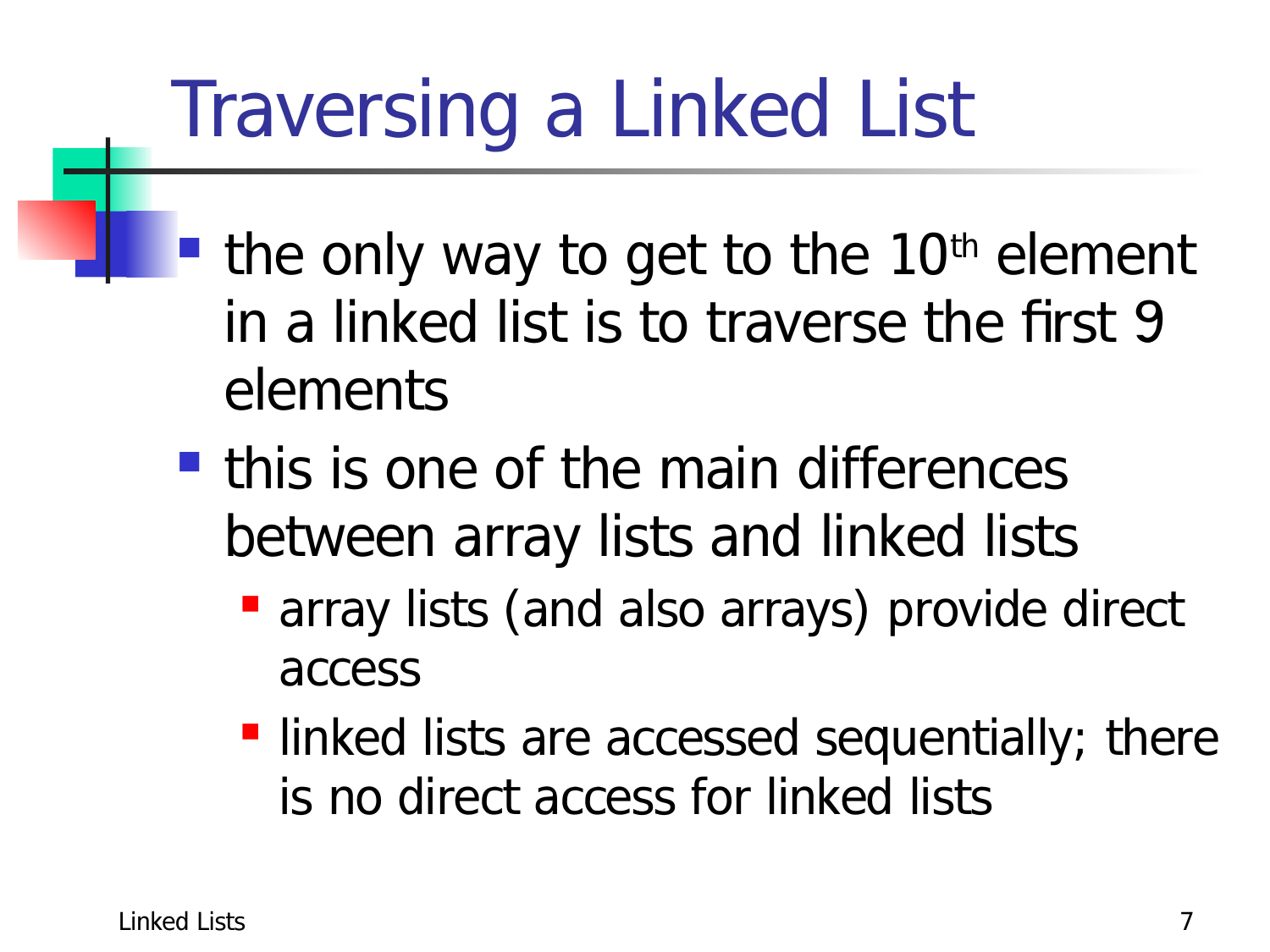

# Traversing a Linked List
the only way to get to the 10th element in a linked list is to traverse the first 9 elements
this is one of the main differences between array lists and linked lists
array lists (and also arrays) provide direct access
linked lists are accessed sequentially; there is no direct access for linked lists
Linked Lists
7